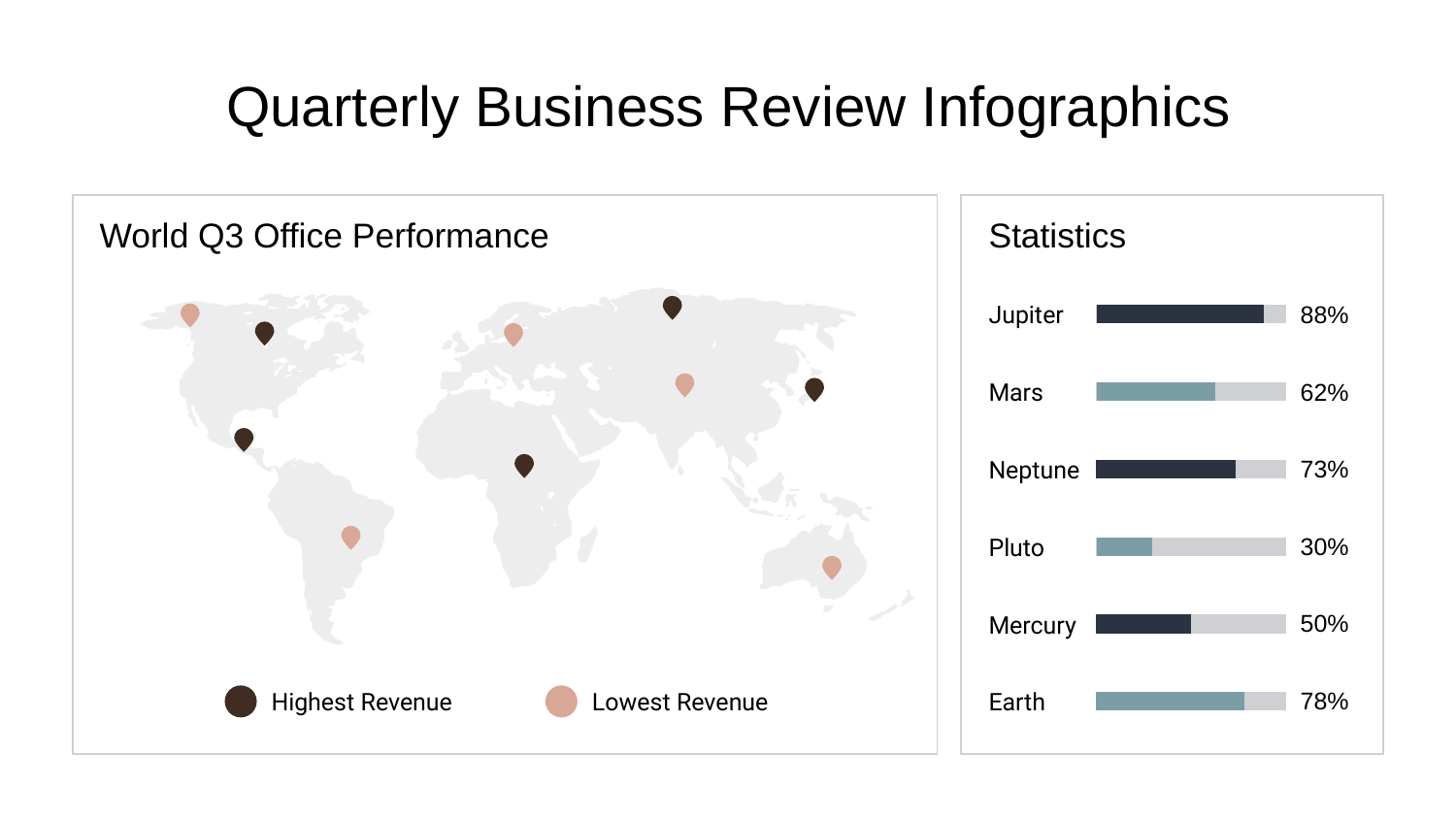

Quarterly Business Review Infographics

World Q3 Office Performance
Statistics
Jupiter
88%

62%
Mars

73%
Neptune

30%
Pluto

50%
Mercury

78%

Highest Revenue
Lowest Revenue
Earth